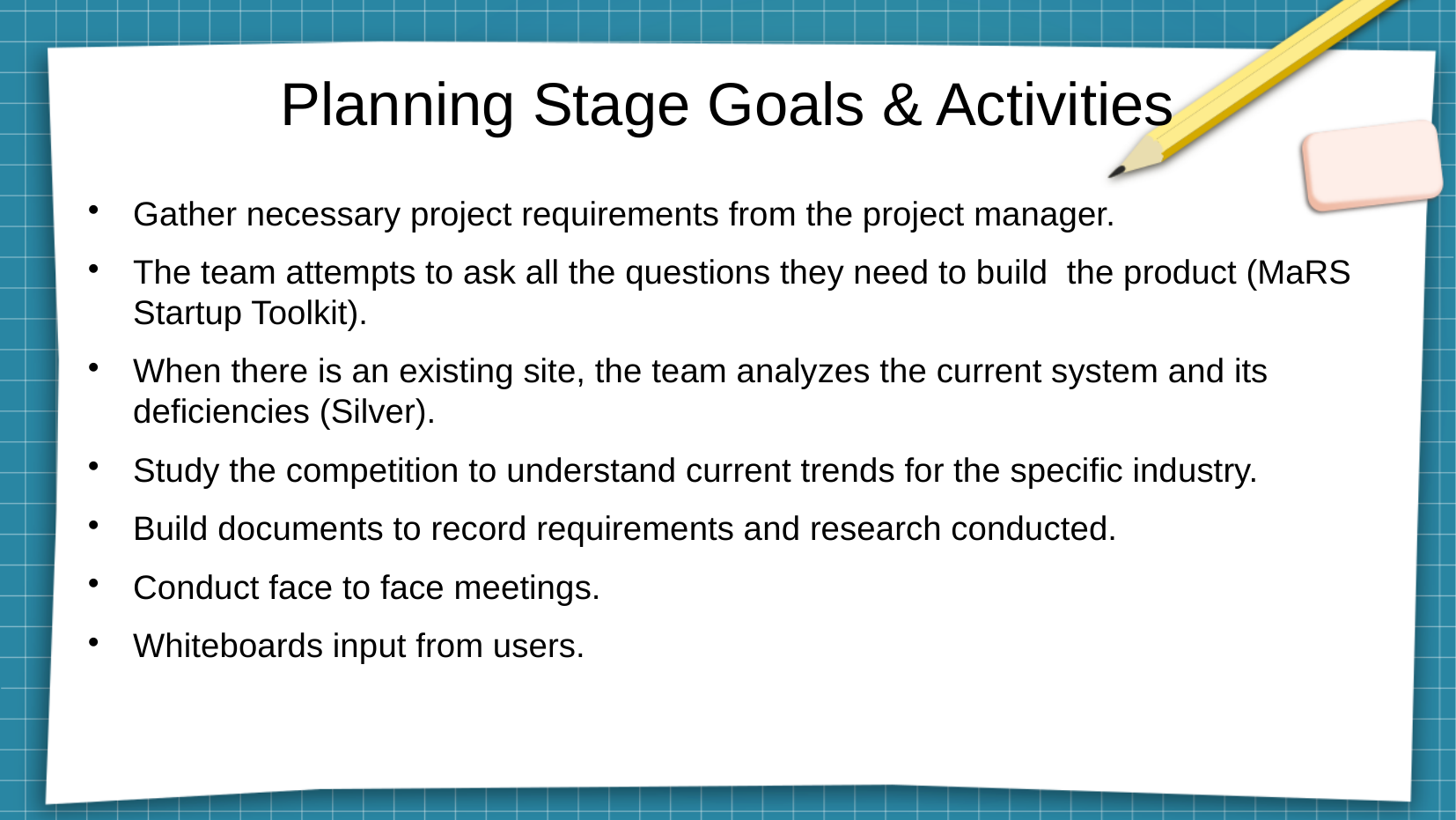

Planning Stage Goals & Activities
Gather necessary project requirements from the project manager.
The team attempts to ask all the questions they need to build  the product (MaRS Startup Toolkit).
When there is an existing site, the team analyzes the current system and its deficiencies (Silver).
Study the competition to understand current trends for the specific industry.
Build documents to record requirements and research conducted.
Conduct face to face meetings.
Whiteboards input from users.